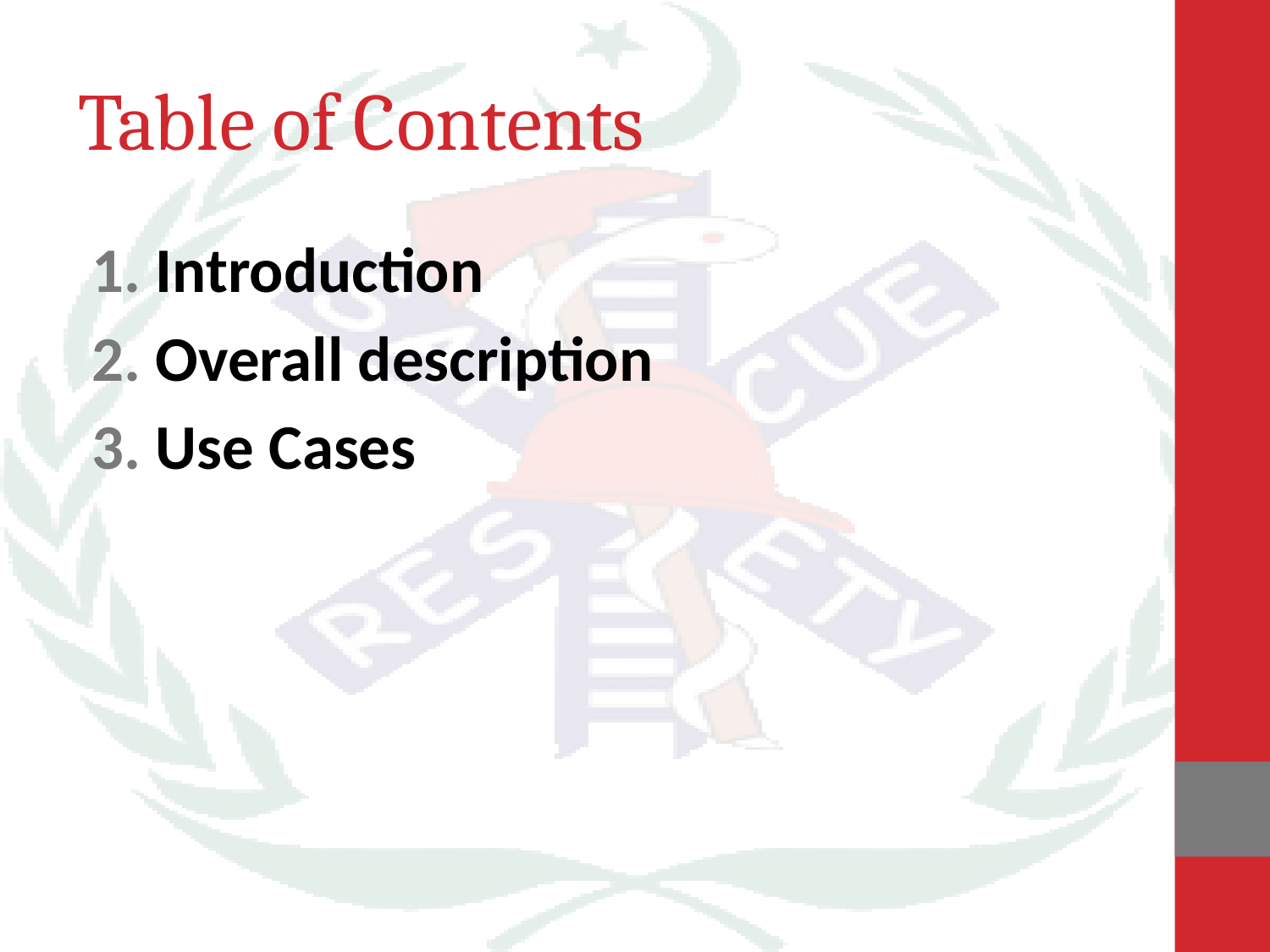

# Table of Contents
Introduction
Overall description
Use Cases